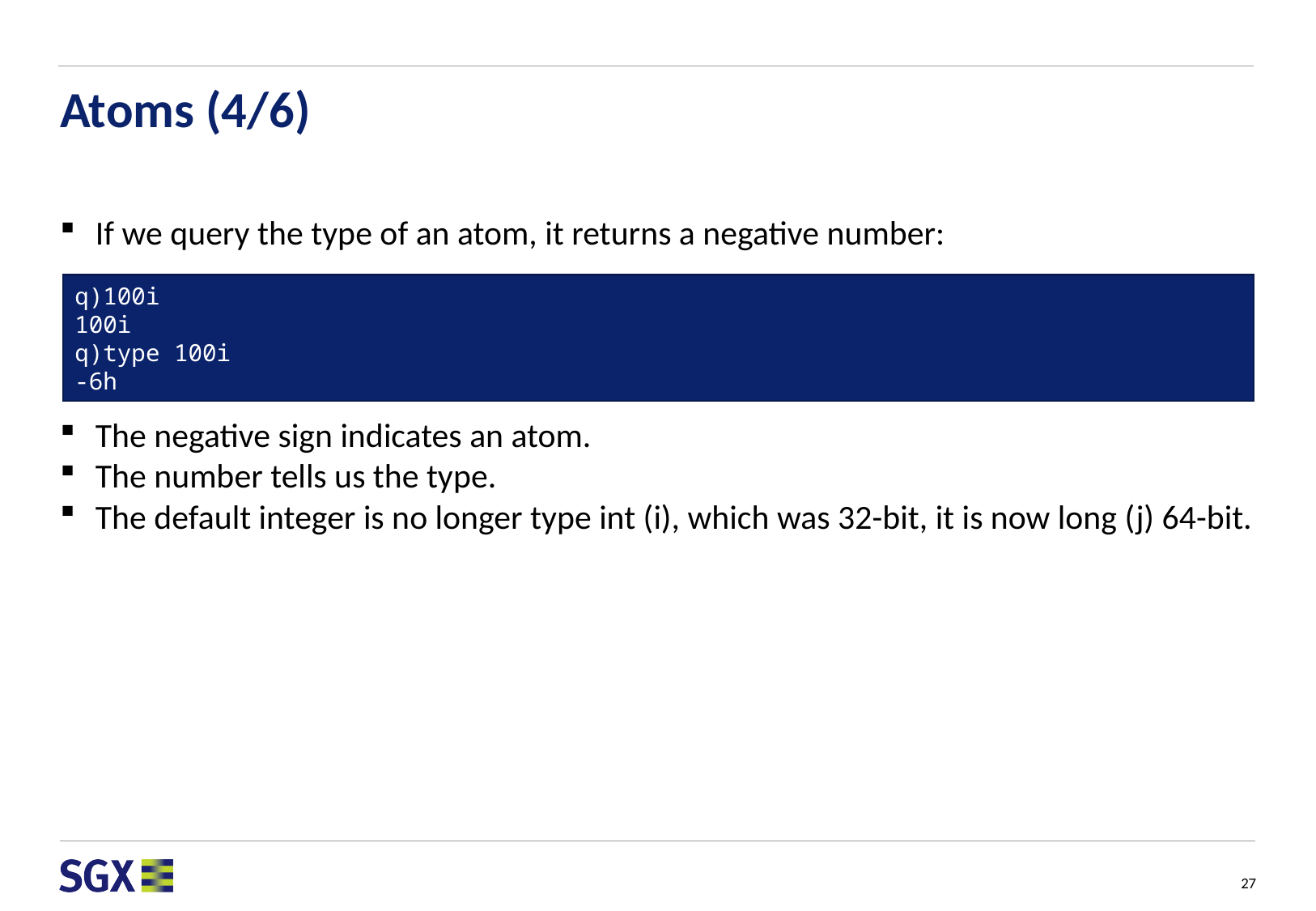

# Atoms (4/6)
If we query the type of an atom, it returns a negative number:

The negative sign indicates an atom.
The number tells us the type.
The default integer is no longer type int (i), which was 32-bit, it is now long (j) 64-bit.
q)100i
100i
q)type 100i
-6h
27